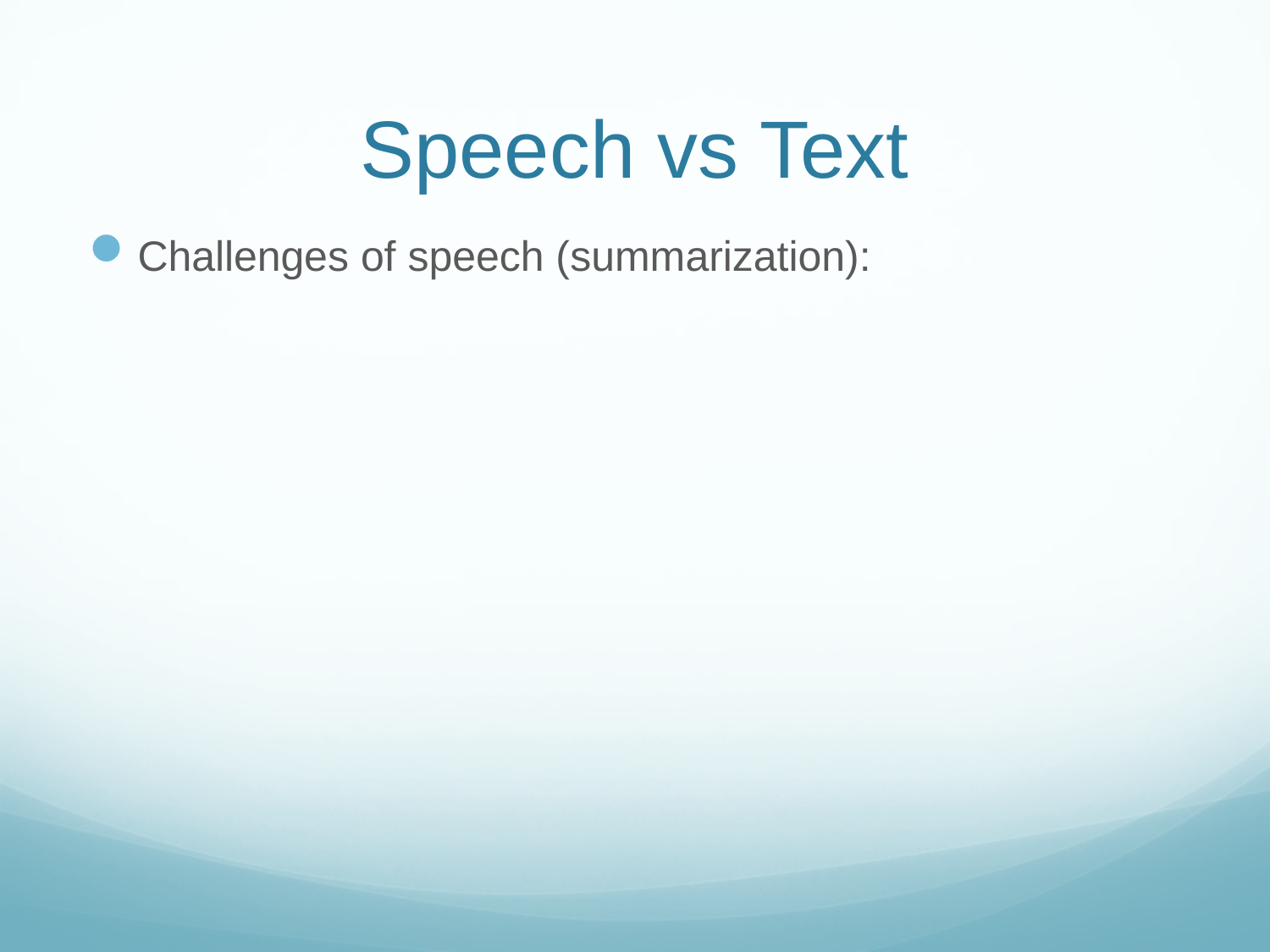

# Speech vs Text
Challenges of speech (summarization):